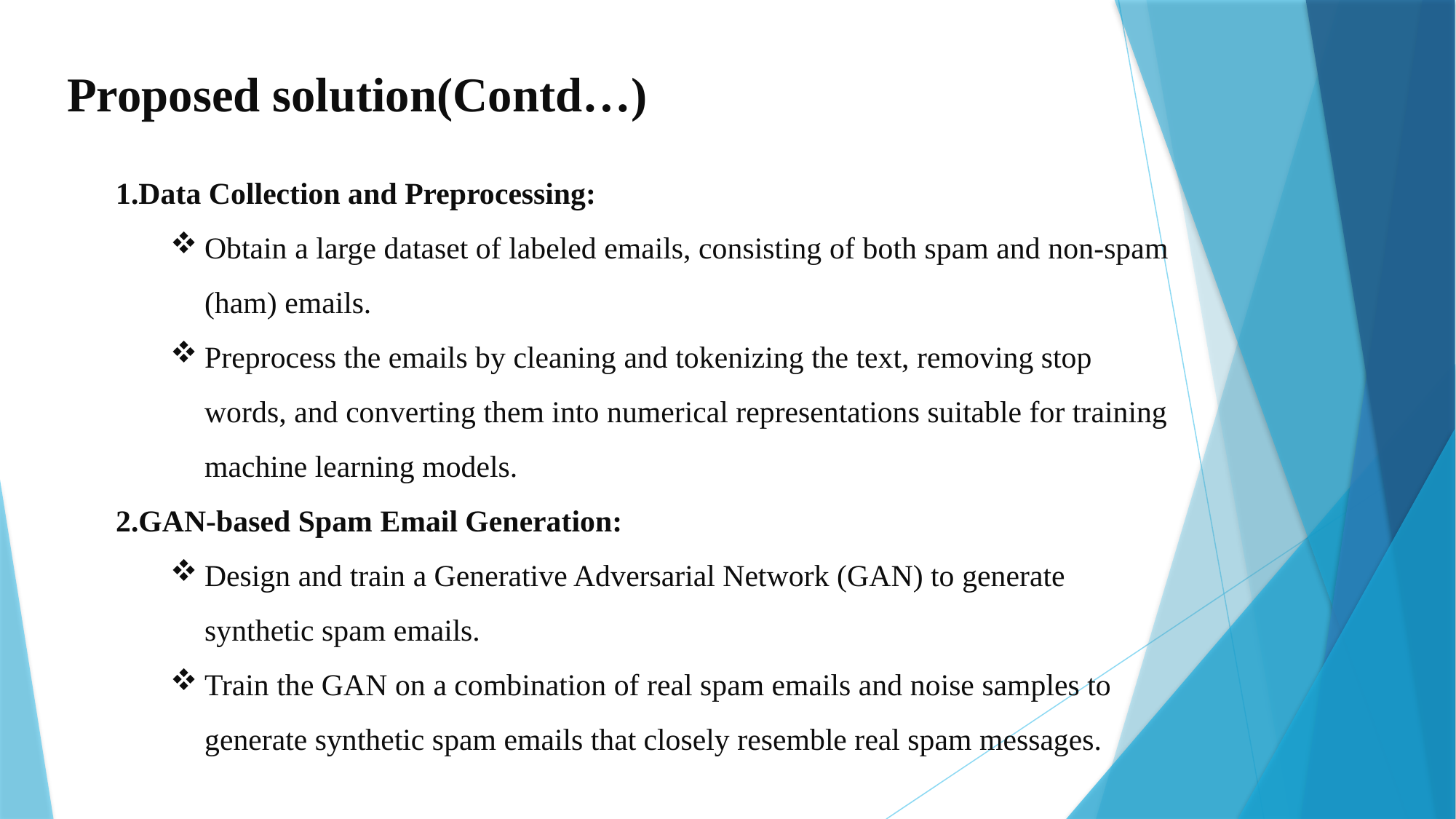

Proposed solution(Contd…)
Data Collection and Preprocessing:
Obtain a large dataset of labeled emails, consisting of both spam and non-spam (ham) emails.
Preprocess the emails by cleaning and tokenizing the text, removing stop words, and converting them into numerical representations suitable for training machine learning models.
GAN-based Spam Email Generation:
Design and train a Generative Adversarial Network (GAN) to generate synthetic spam emails.
Train the GAN on a combination of real spam emails and noise samples to generate synthetic spam emails that closely resemble real spam messages.